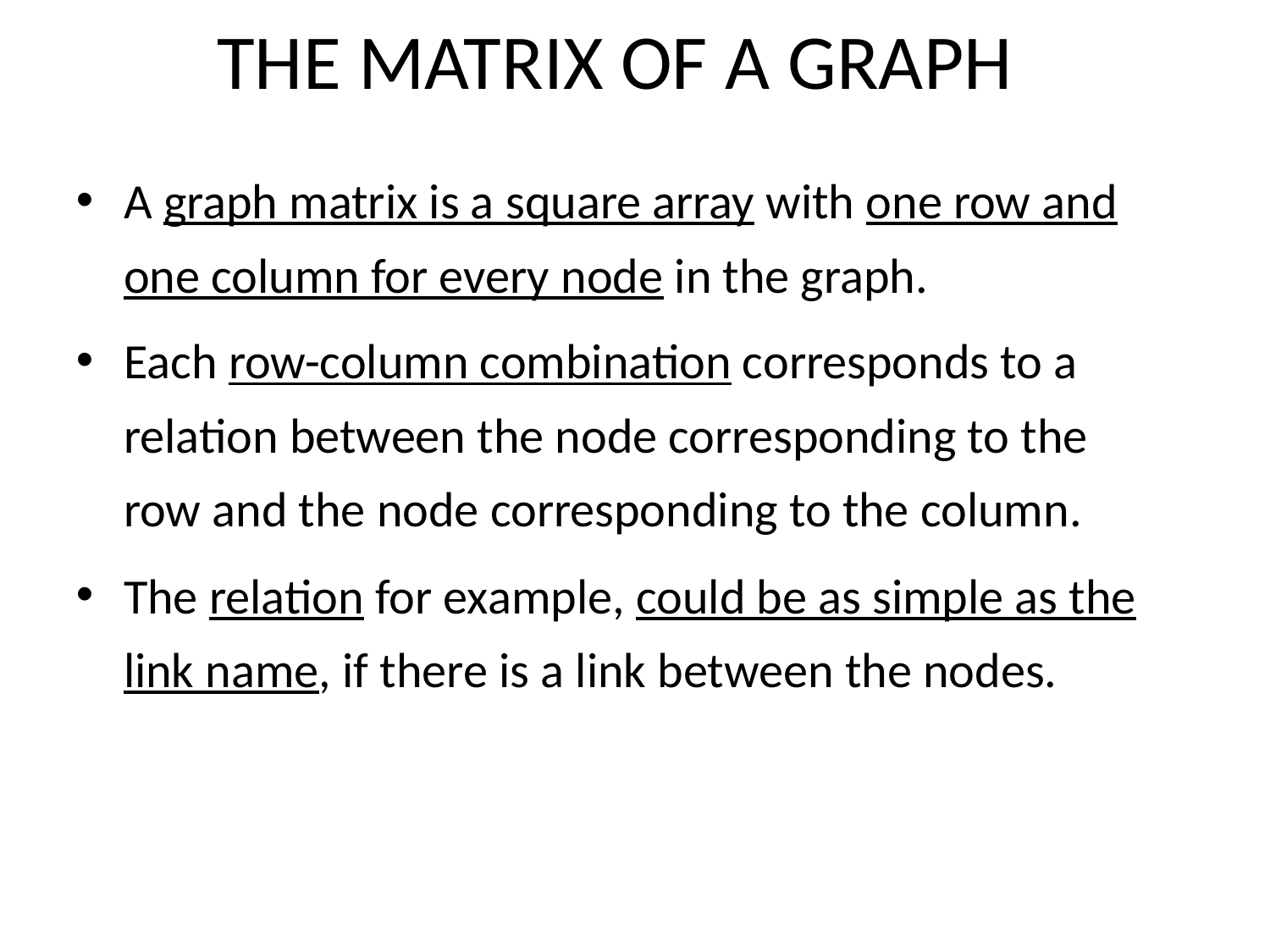

# THE MATRIX OF A GRAPH
A graph matrix is a square array with one row and one column for every node in the graph.
Each row-column combination corresponds to a relation between the node corresponding to the row and the node corresponding to the column.
The relation for example, could be as simple as the link name, if there is a link between the nodes.